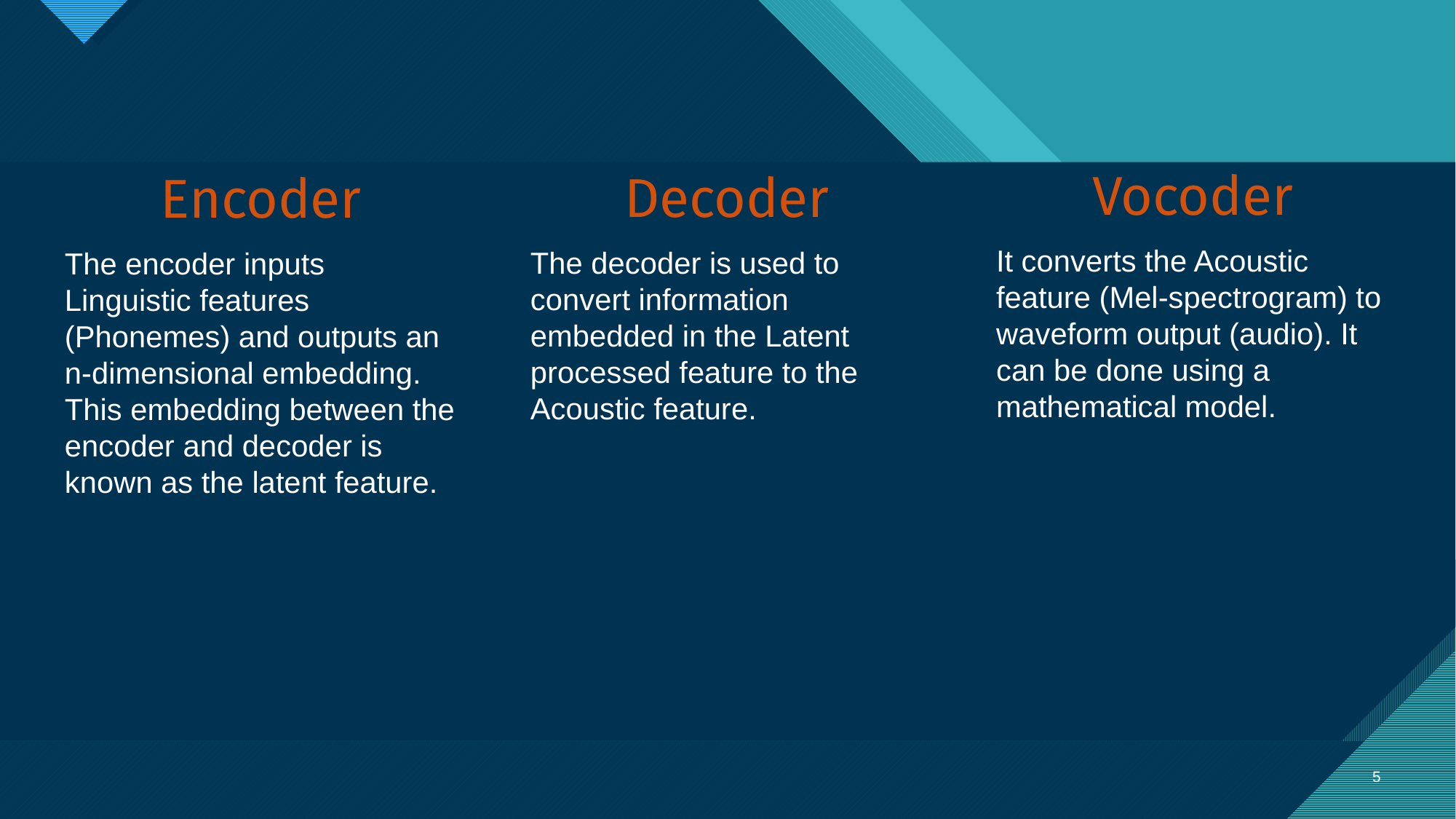

Vocoder
It converts the Acoustic feature (Mel-spectrogram) to waveform output (audio). It can be done using a mathematical model.
Decoder
The decoder is used to convert information embedded in the Latent processed feature to the Acoustic feature.
Encoder
The encoder inputs Linguistic features (Phonemes) and outputs an n-dimensional embedding. This embedding between the encoder and decoder is known as the latent feature.

5